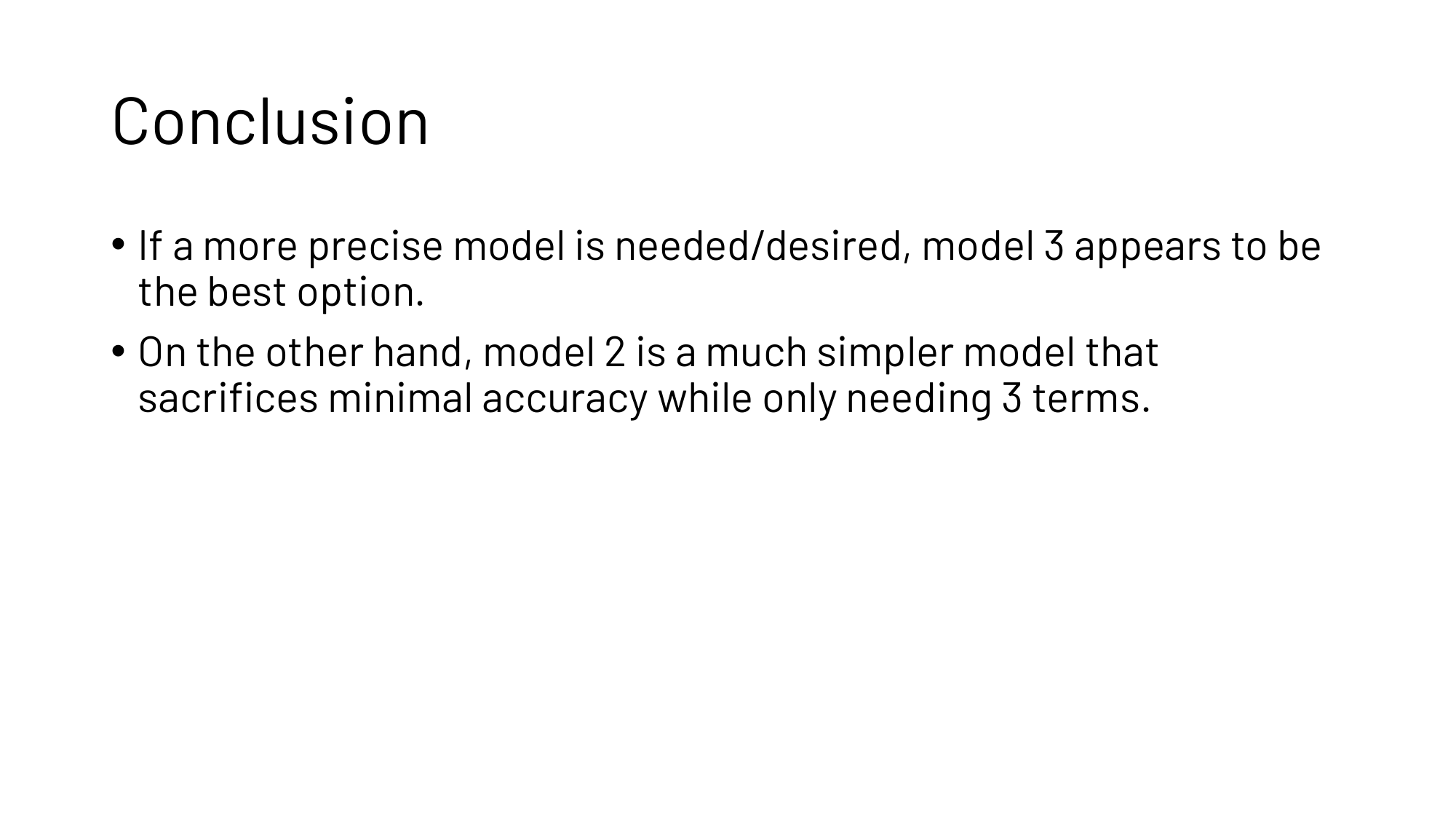

# Conclusion
If a more precise model is needed/desired, model 3 appears to be the best option.
On the other hand, model 2 is a much simpler model that sacrifices minimal accuracy while only needing 3 terms.